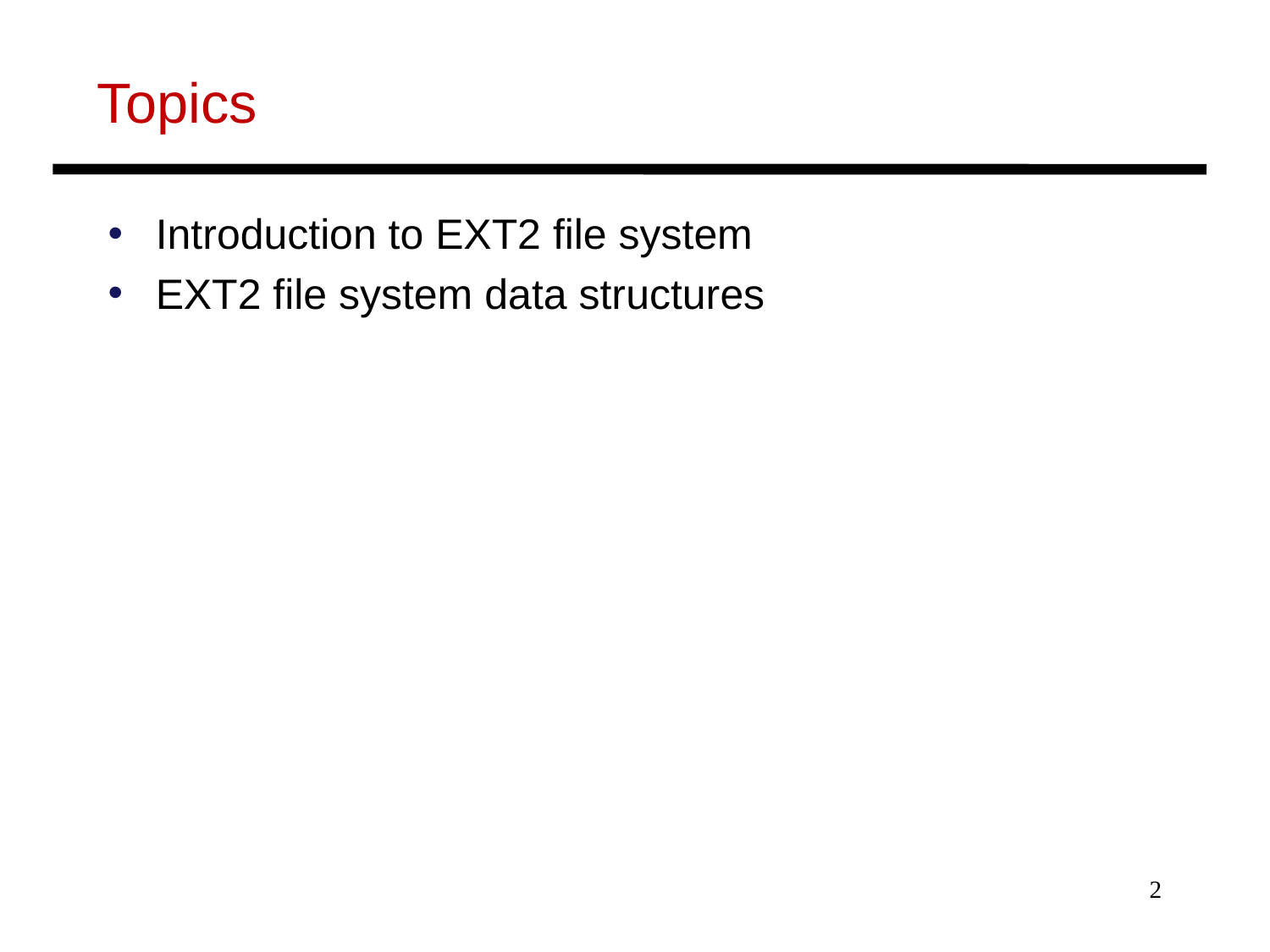

# Topics
Introduction to EXT2 file system
EXT2 file system data structures
2